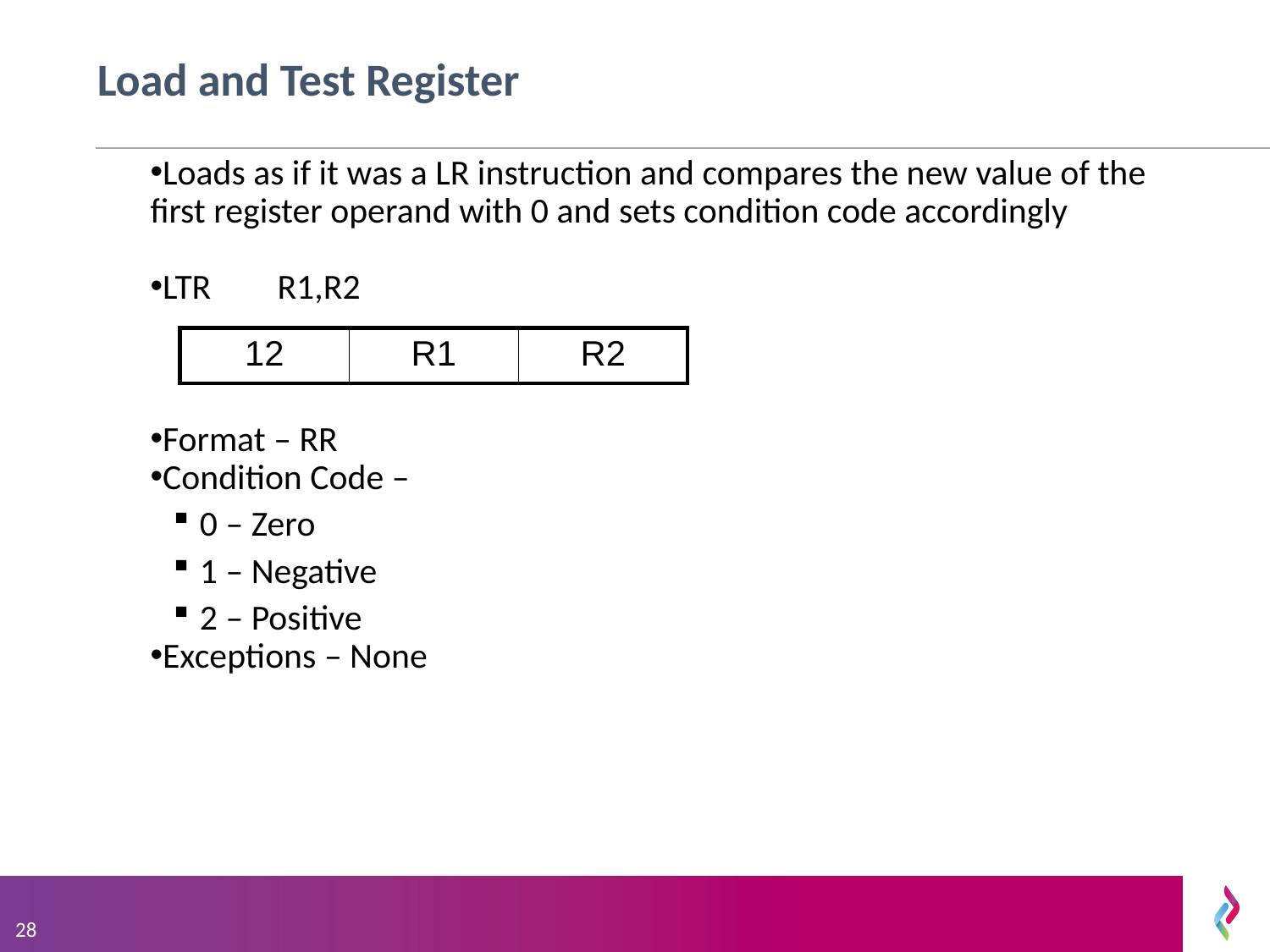

# Load and Test Register
Loads as if it was a LR instruction and compares the new value of the first register operand with 0 and sets condition code accordingly

LTR	R1,R2

Format – RR
Condition Code –
0 – Zero
1 – Negative
2 – Positive
Exceptions – None

| 12 | R1 | R2 |
| --- | --- | --- |